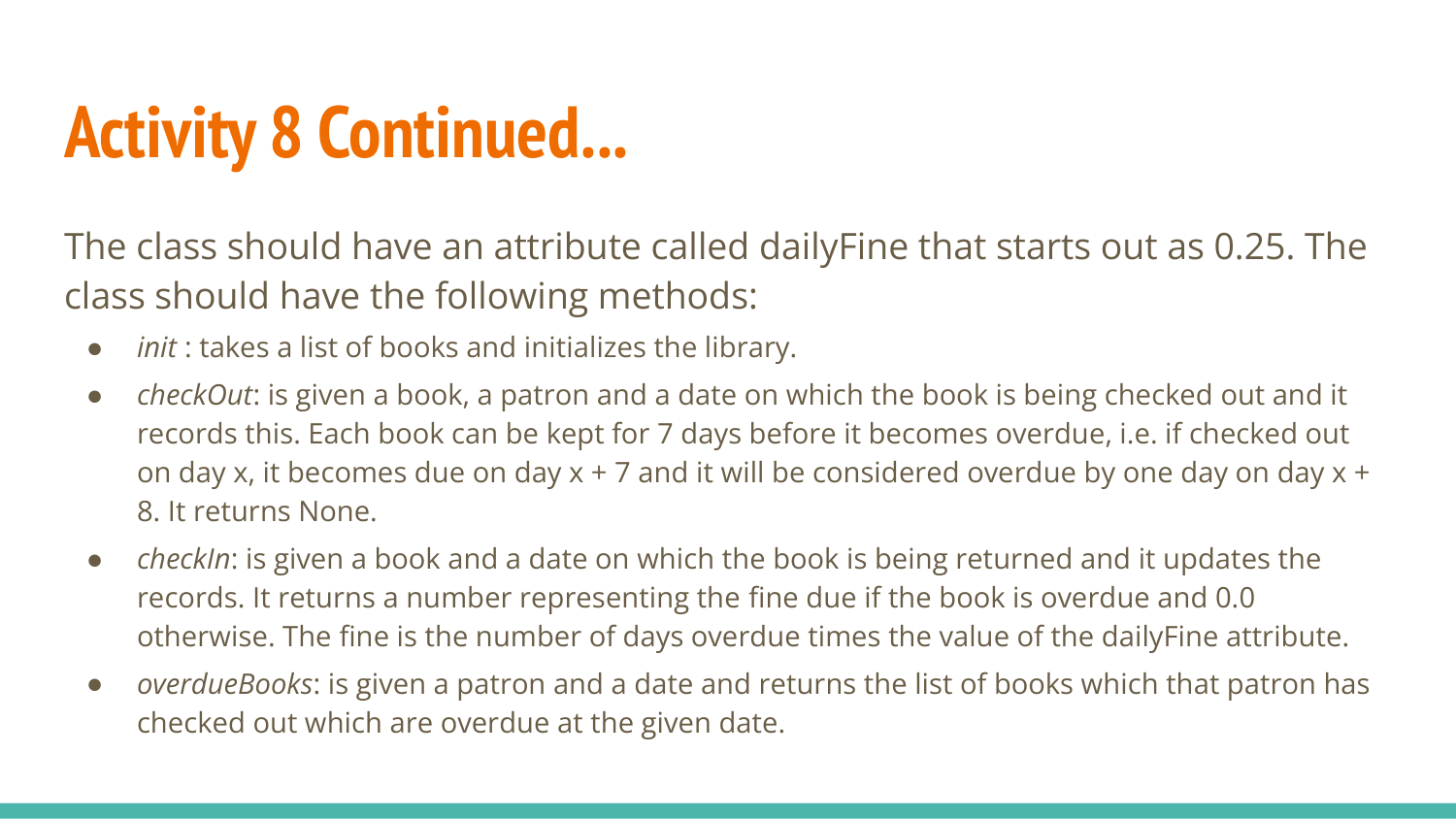

# Activity 8 Continued...
The class should have an attribute called dailyFine that starts out as 0.25. The class should have the following methods:
init : takes a list of books and initializes the library.
checkOut: is given a book, a patron and a date on which the book is being checked out and it records this. Each book can be kept for 7 days before it becomes overdue, i.e. if checked out on day x, it becomes due on day x + 7 and it will be considered overdue by one day on day x + 8. It returns None.
checkIn: is given a book and a date on which the book is being returned and it updates the records. It returns a number representing the ﬁne due if the book is overdue and 0.0 otherwise. The ﬁne is the number of days overdue times the value of the dailyFine attribute.
overdueBooks: is given a patron and a date and returns the list of books which that patron has checked out which are overdue at the given date.